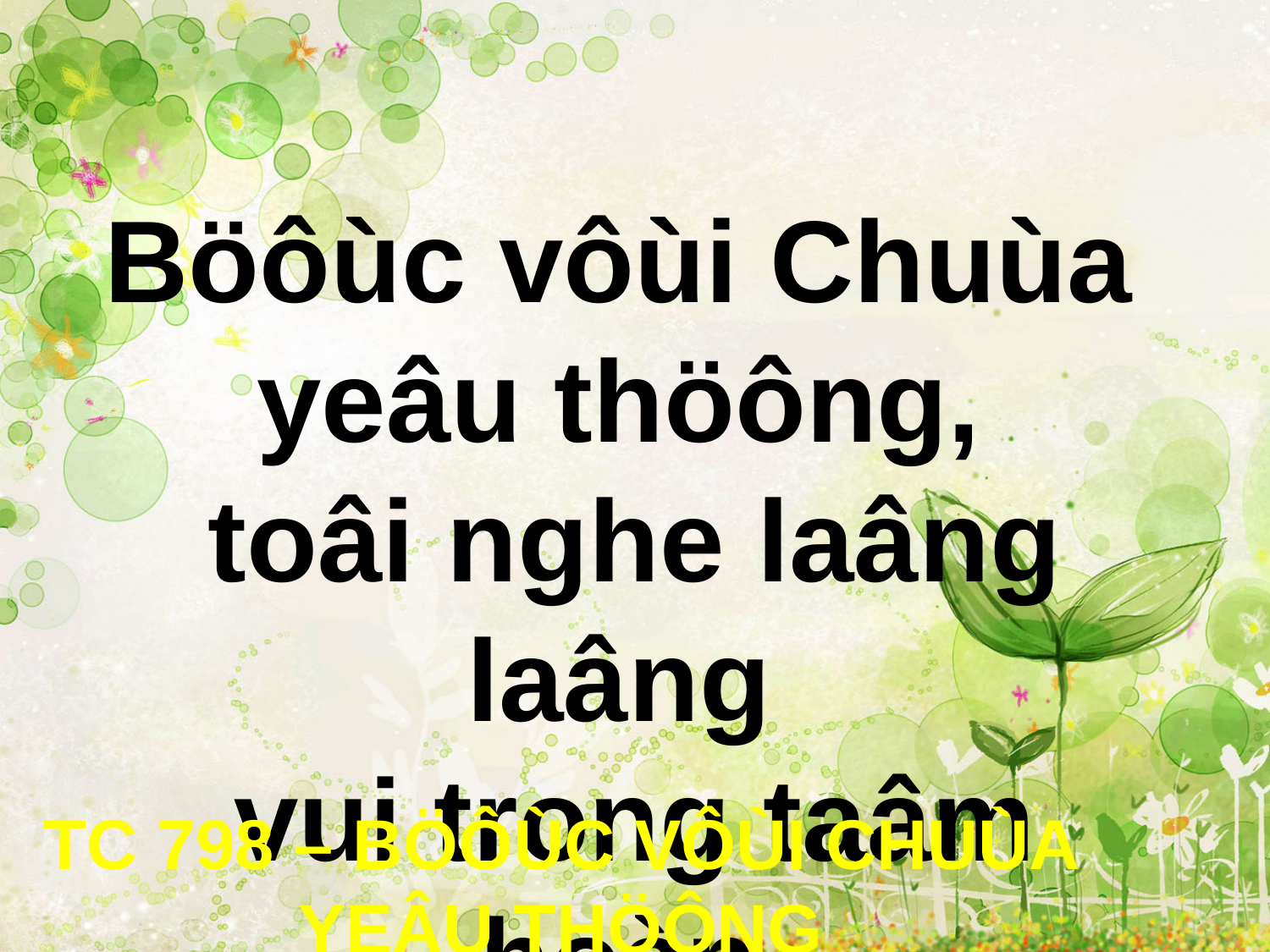

Böôùc vôùi Chuùa
yeâu thöông,
toâi nghe laâng laâng
vui trong taâm hoàn.
TC 798 – BÖÔÙC VÔÙI CHUÙA YEÂU THÖÔNG